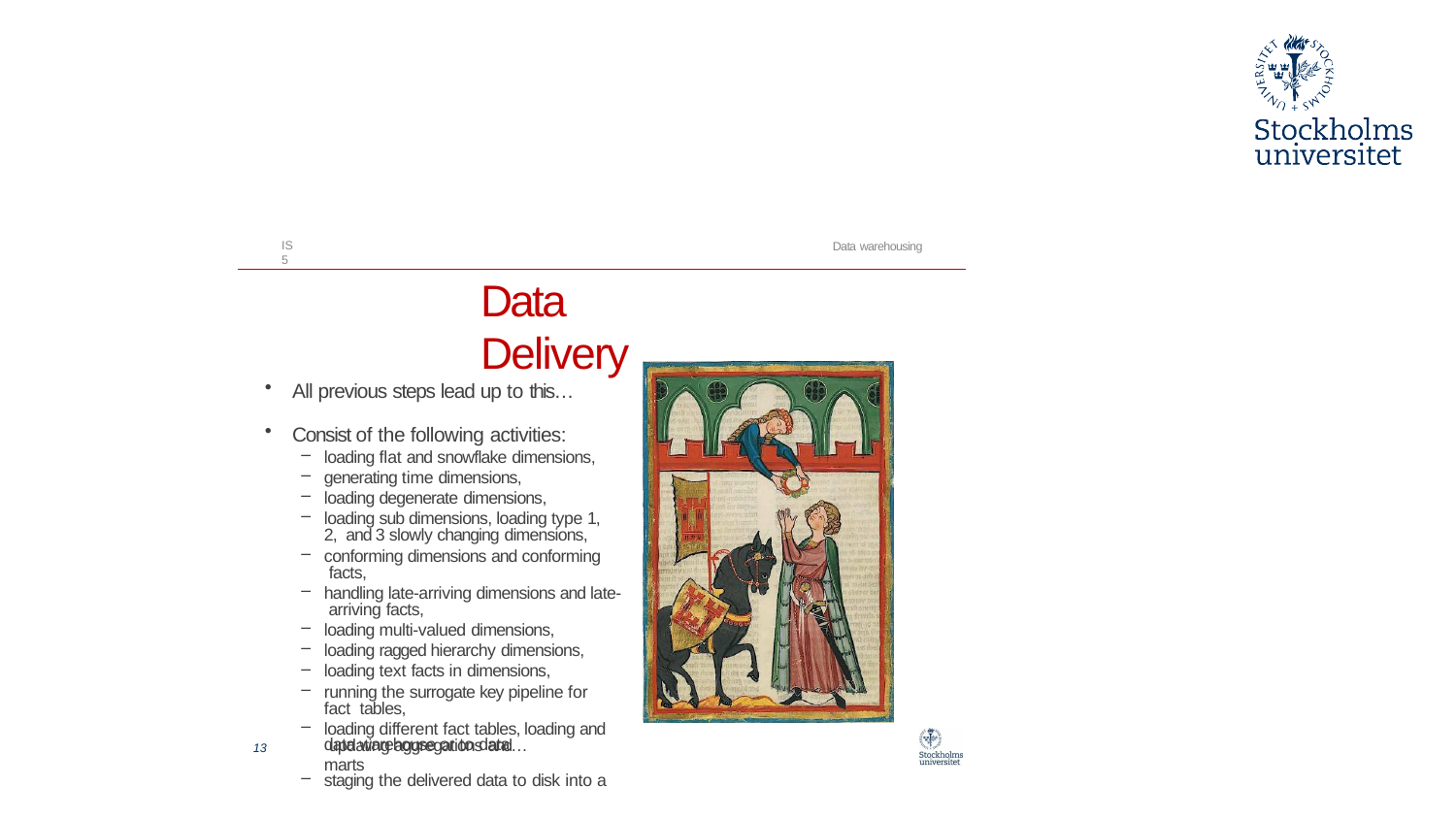

#
IS5
Data warehousing

Data Delivery
All previous steps lead up to this…
Consist of the following activities:
loading flat and snowflake dimensions,
generating time dimensions,
loading degenerate dimensions,
loading sub dimensions, loading type 1, 2,  and 3 slowly changing dimensions,
conforming dimensions and conforming  facts,
handling late-arriving dimensions and late-  arriving facts,
loading multi-valued dimensions,
loading ragged hierarchy dimensions,
loading text facts in dimensions,
running the surrogate key pipeline for fact  tables,
loading different fact tables, loading and  updating aggregations and…
staging the delivered data to disk into a

data warehouse or to data marts
13